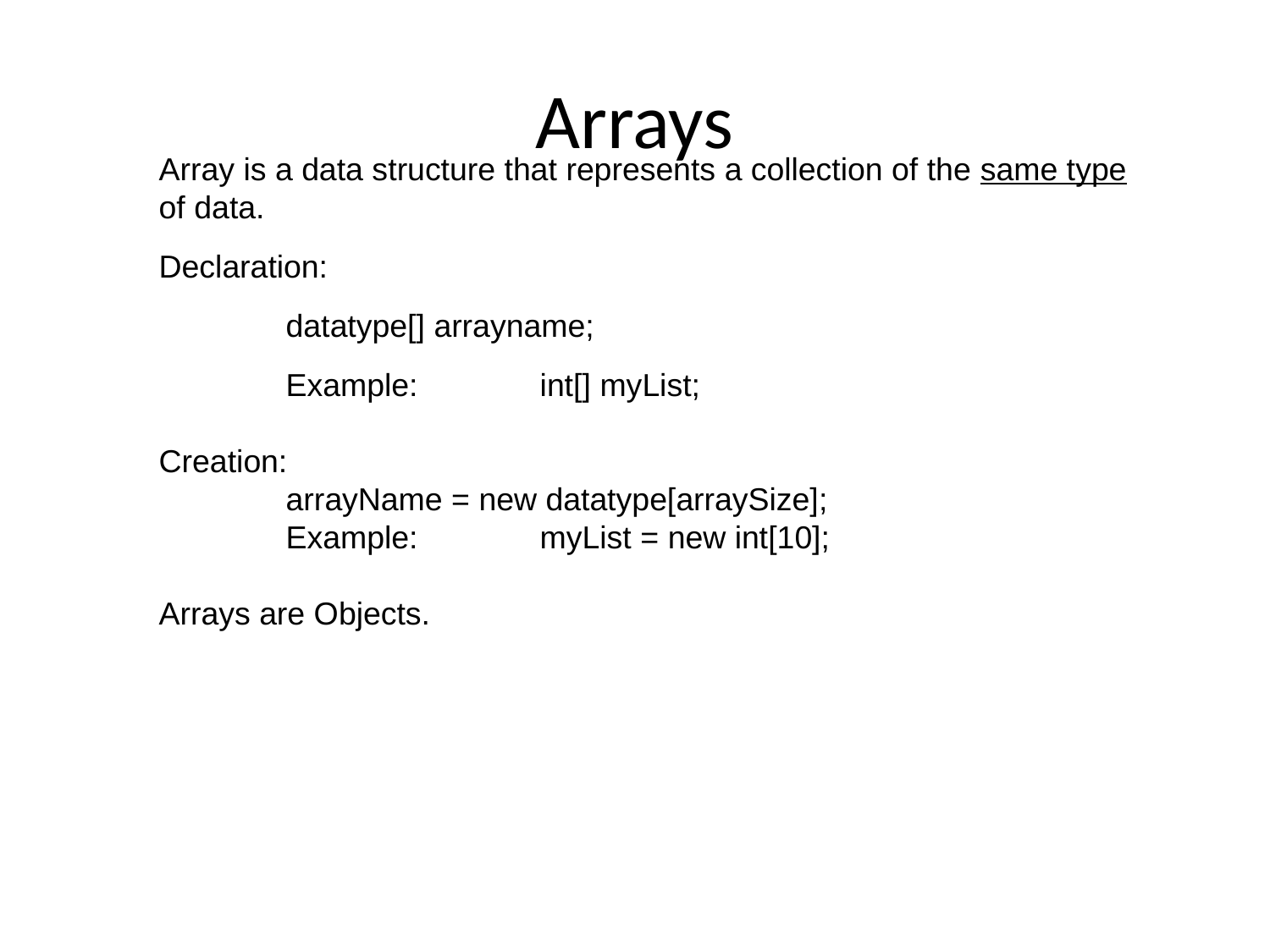

# Arrays
Array is a data structure that represents a collection of the same type of data.
Declaration:
	datatype[] arrayname;
	Example:	int[] myList;

Creation:
	arrayName = new datatype[arraySize];
	Example:	myList = new int[10];

Arrays are Objects.